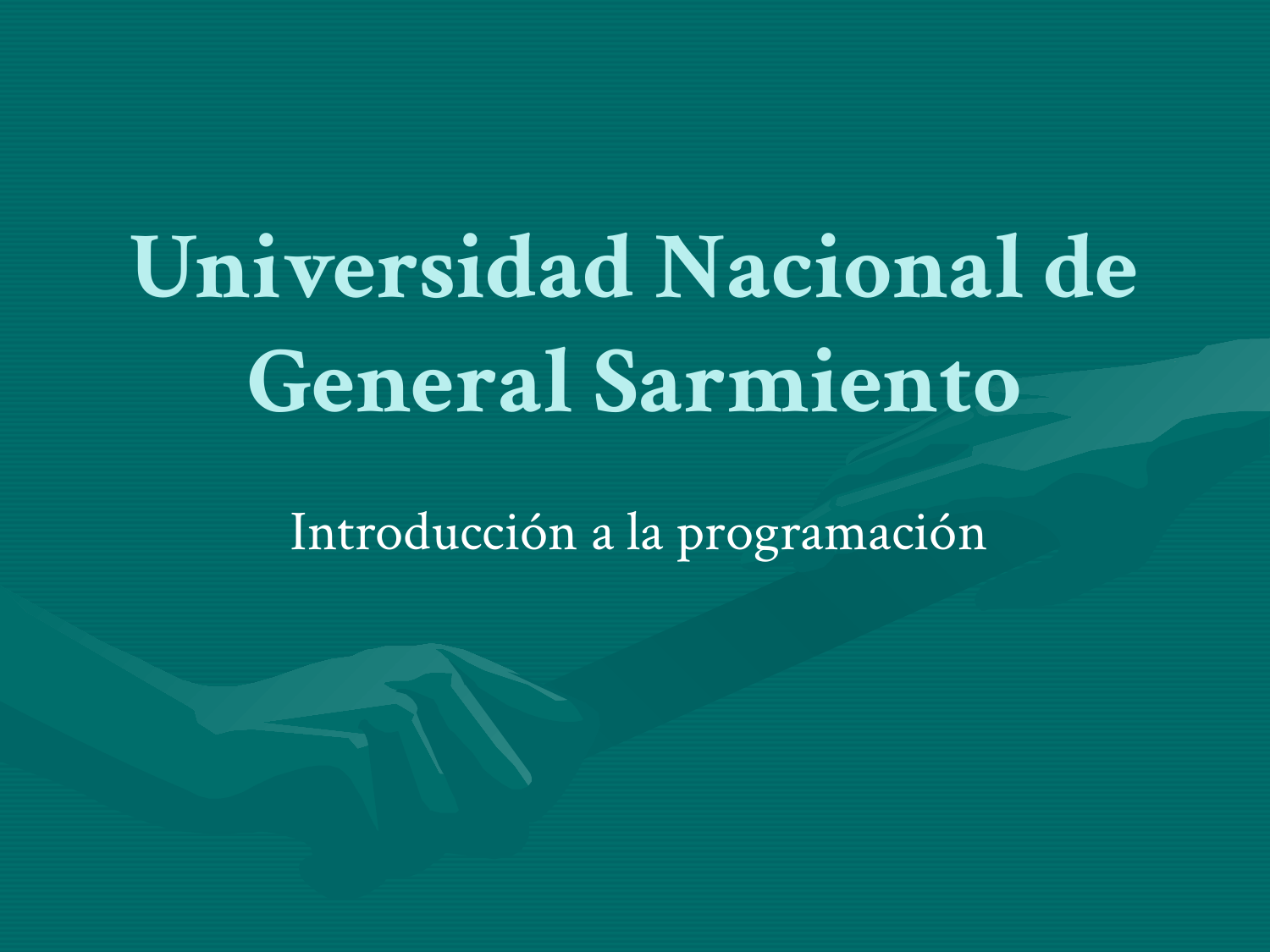

# Universidad Nacional de General Sarmiento
Introducción a la programación